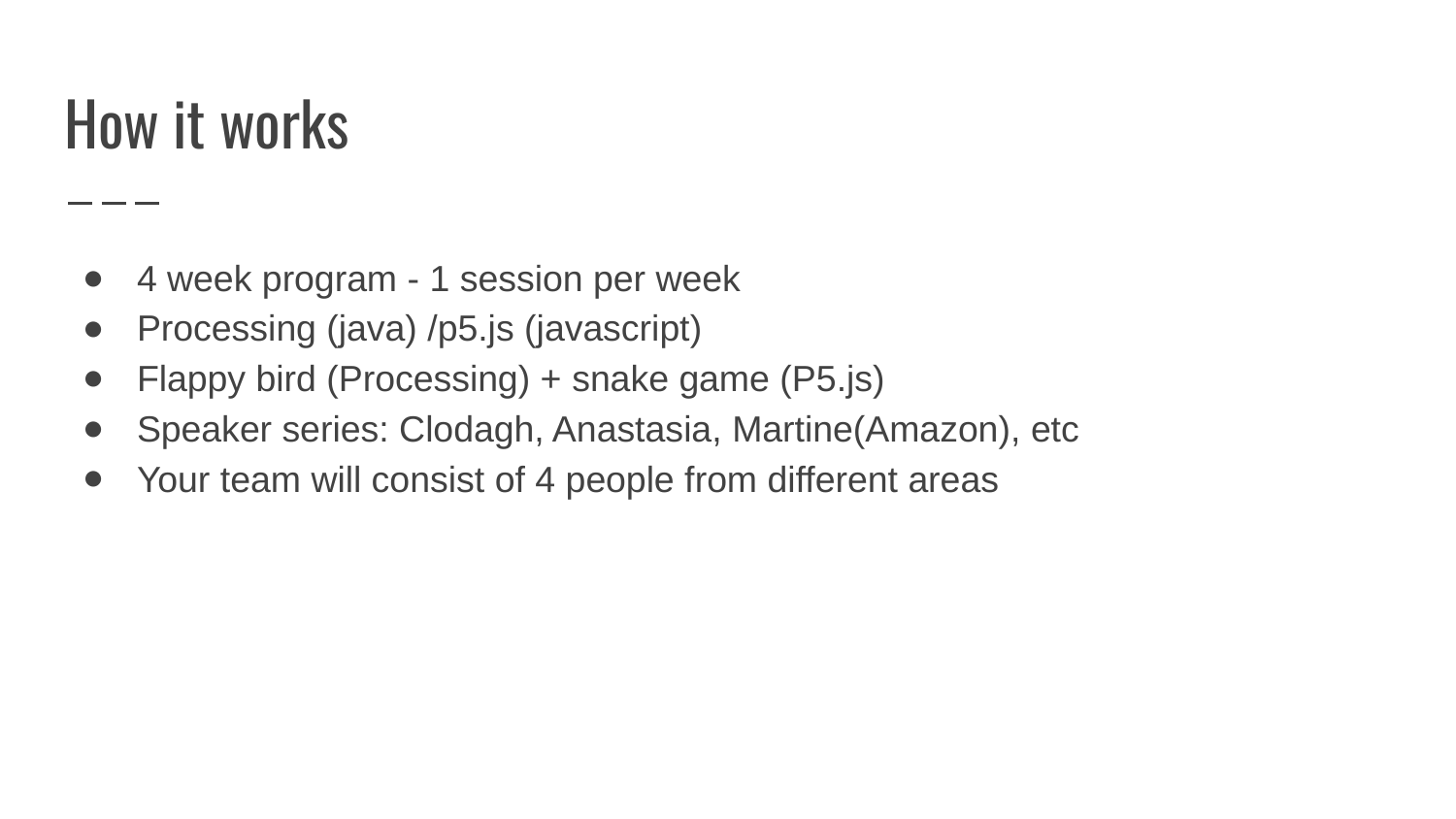

# How it works
4 week program - 1 session per week
Processing (java) /p5.js (javascript)
Flappy bird (Processing) + snake game (P5.js)
Speaker series: Clodagh, Anastasia, Martine(Amazon), etc
Your team will consist of 4 people from different areas